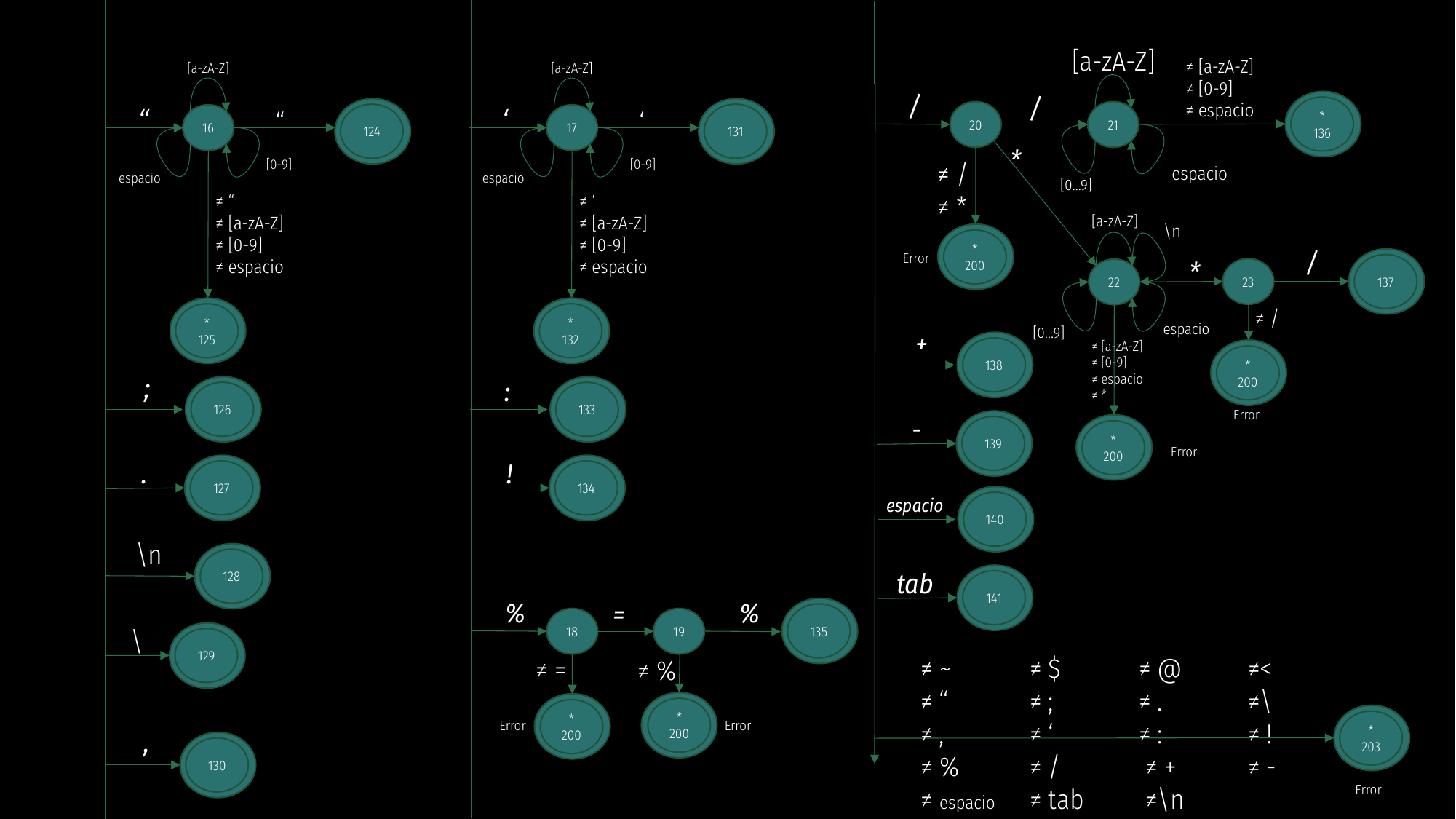

[a-zA-Z]
≠ [a-zA-Z]
≠ [0-9]
≠ espacio
[a-zA-Z]
[a-zA-Z]
/
/

“
‘
*
136

“
‘
20
21
124
131
16
17
*
[0-9]
[0-9]
≠ /
≠ *
espacio
espacio
espacio
[0…9]
≠ “
≠ [a-zA-Z]
≠ [0-9]
≠ espacio
≠ ‘
≠ [a-zA-Z]
≠ [0-9]
≠ espacio
[a-zA-Z]
\n

*
200
/
Error

*
137
23
22

≠ /
*
125
*
132
espacio
[0…9]
+
≠ [a-zA-Z]
≠ [0-9]
≠ espacio
≠ *

138

*
200
;
:

126
133
Error
-

139
*
200
Error
.
!

127
134

espacio
140
\n

128
tab

141
%
%
=

135
18
19
\

129
≠ ~	≠ $	≠ @	≠< ≠ “	≠ ;	≠ .	≠\ ≠ ,	≠ ‘	≠ :	≠ !
≠ %	≠ /	 ≠ +	≠ -
≠ espacio	≠ tab	 ≠\n
≠ =
≠ %

*
200
*
200

*
203
Error
Error
,

130
Error